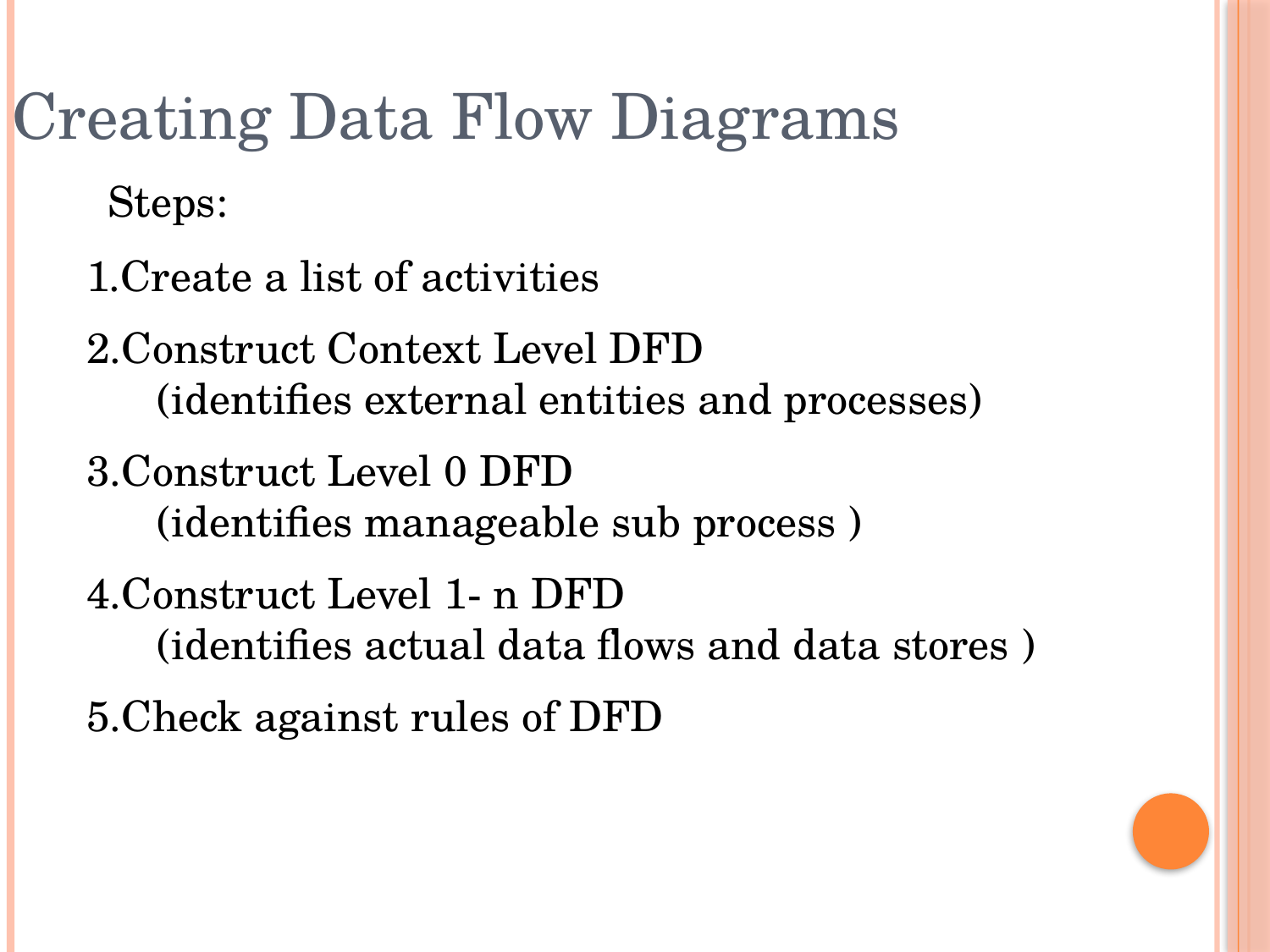

Creating Data Flow Diagrams
Steps:
Create a list of activities
Construct Context Level DFD
      (identifies external entities and processes)
Construct Level 0 DFD
      (identifies manageable sub process )
Construct Level 1- n DFD
      (identifies actual data flows and data stores )
Check against rules of DFD